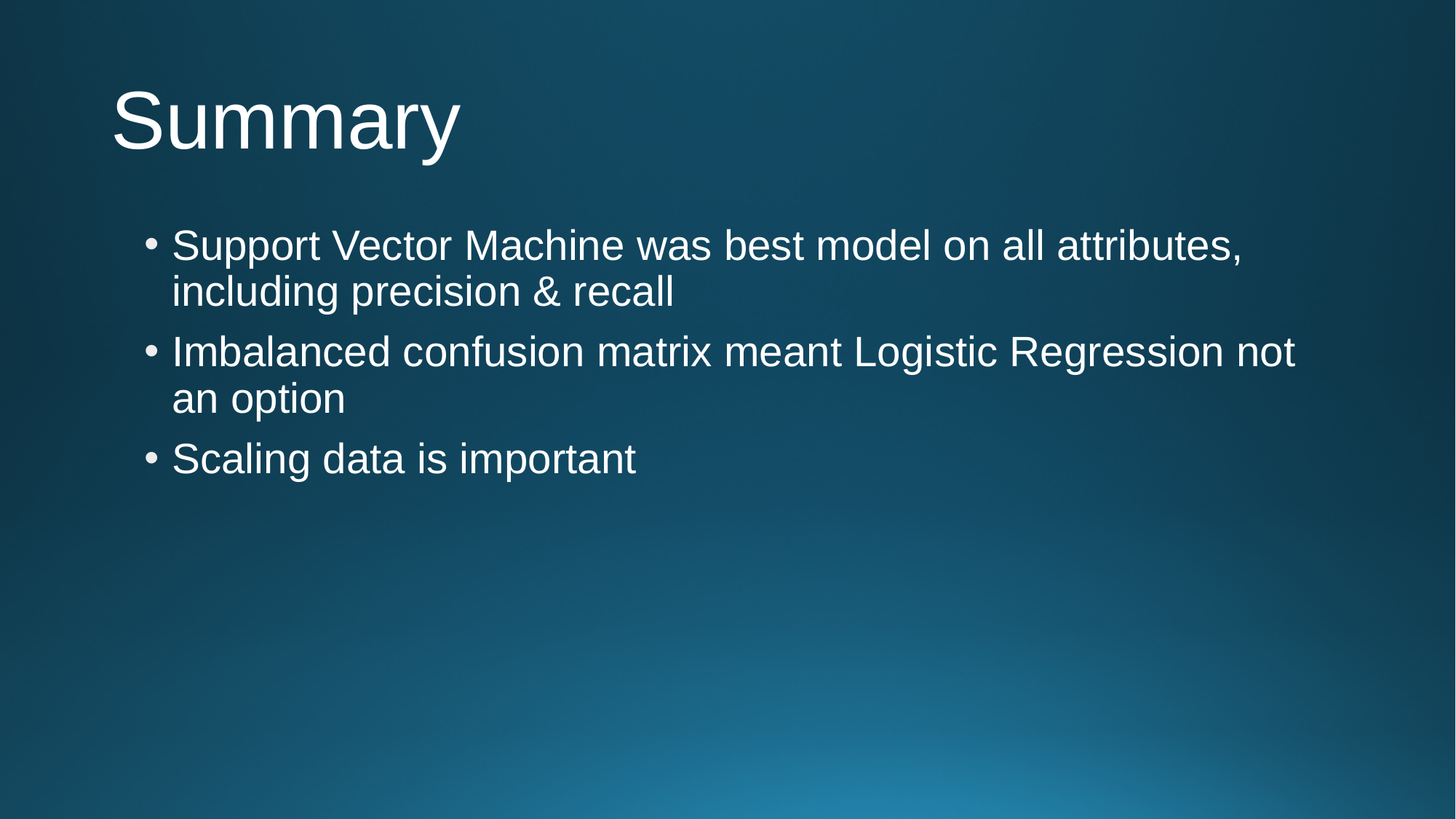

# Summary
Support Vector Machine was best model on all attributes, including precision & recall
Imbalanced confusion matrix meant Logistic Regression not an option
Scaling data is important